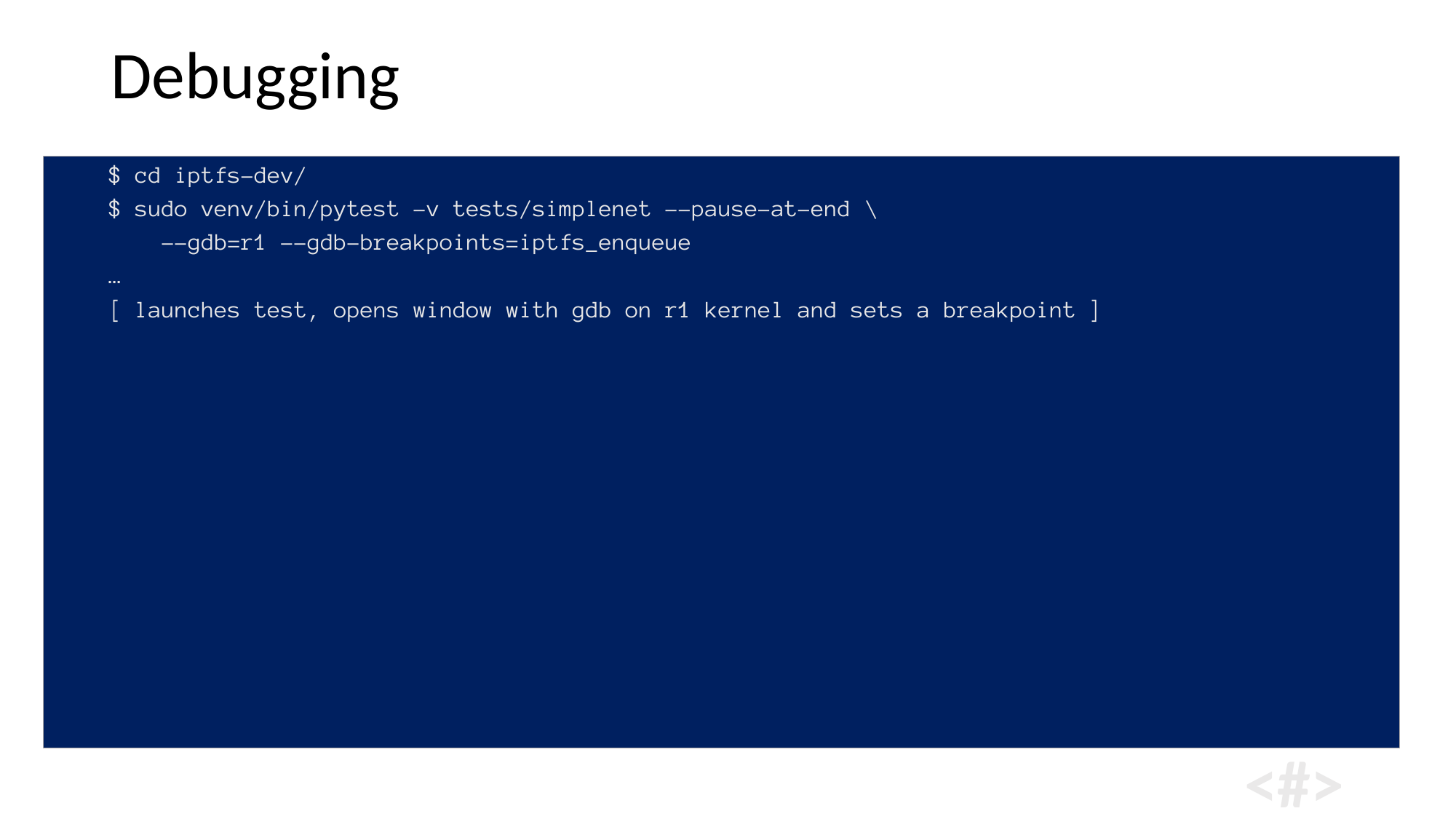

# Debugging
$ cd iptfs-dev/
$ sudo venv/bin/pytest -v tests/simplenet --pause-at-end \
    --gdb=r1 --gdb-breakpoints=iptfs_enqueue
…
[ launches test, opens window with gdb on r1 kernel and sets a breakpoint ]
16